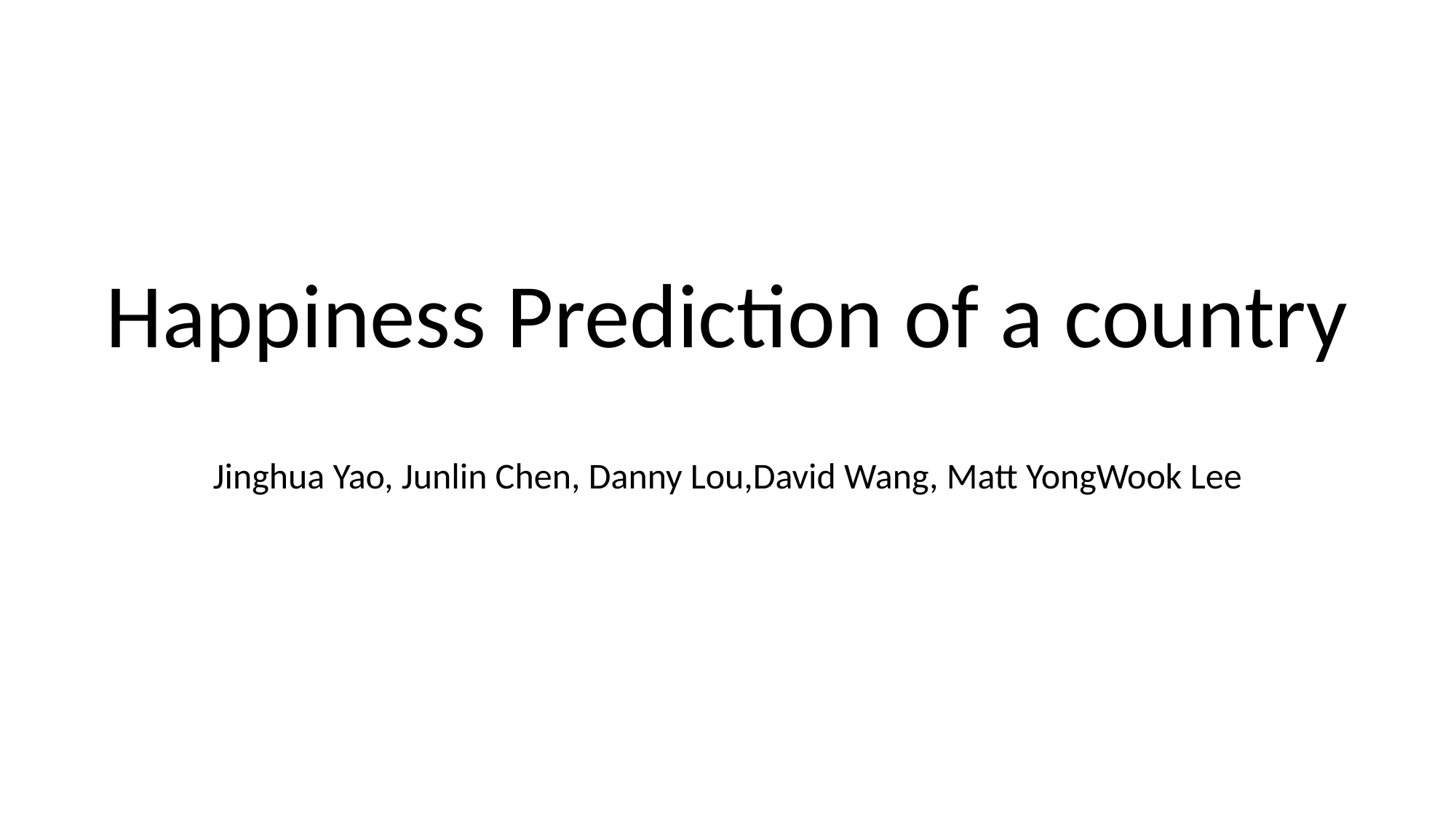

# Happiness Prediction of a country
Jinghua Yao, Junlin Chen, Danny Lou,David Wang, Matt YongWook Lee